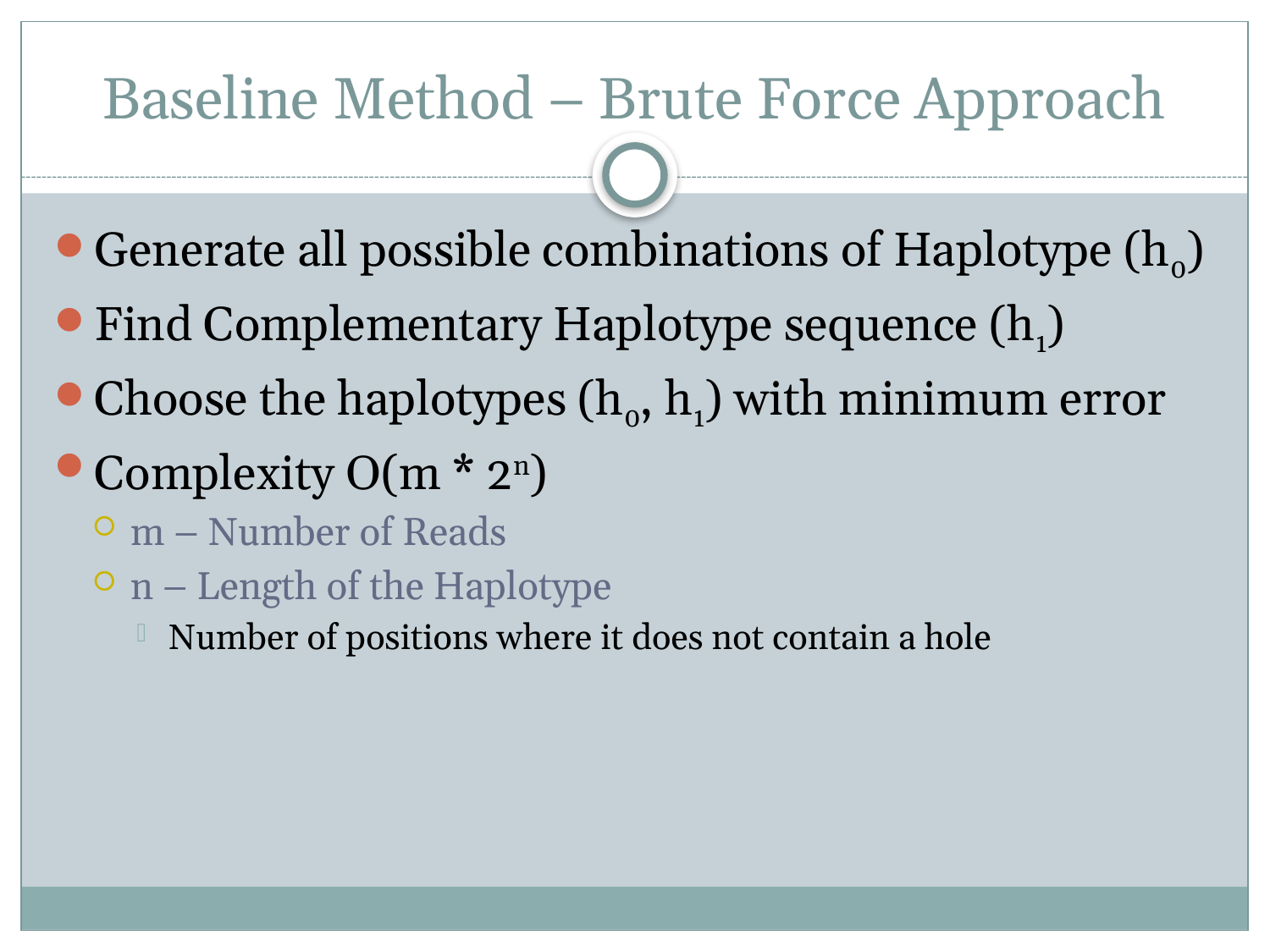

# Baseline Method – Brute Force Approach
Generate all possible combinations of Haplotype (h0)
Find Complementary Haplotype sequence (h1)
Choose the haplotypes (h0, h1) with minimum error
Complexity O(m * 2n)
m – Number of Reads
n – Length of the Haplotype
Number of positions where it does not contain a hole